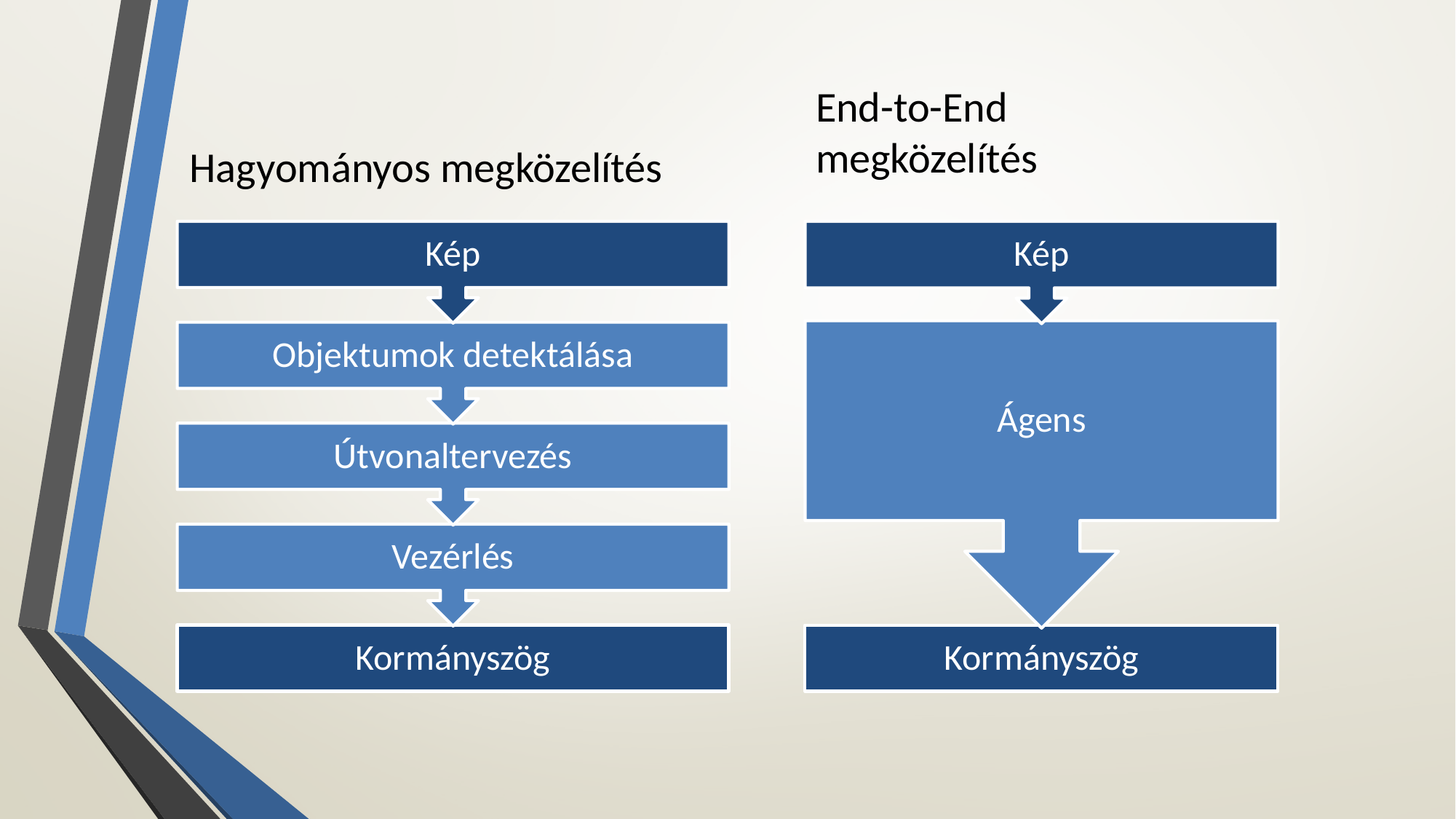

End-to-End
megközelítés
Hagyományos megközelítés
Kép
Objektumok detektálása
Útvonaltervezés
Vezérlés
Kormányszög
Kép
Ágens
Kormányszög